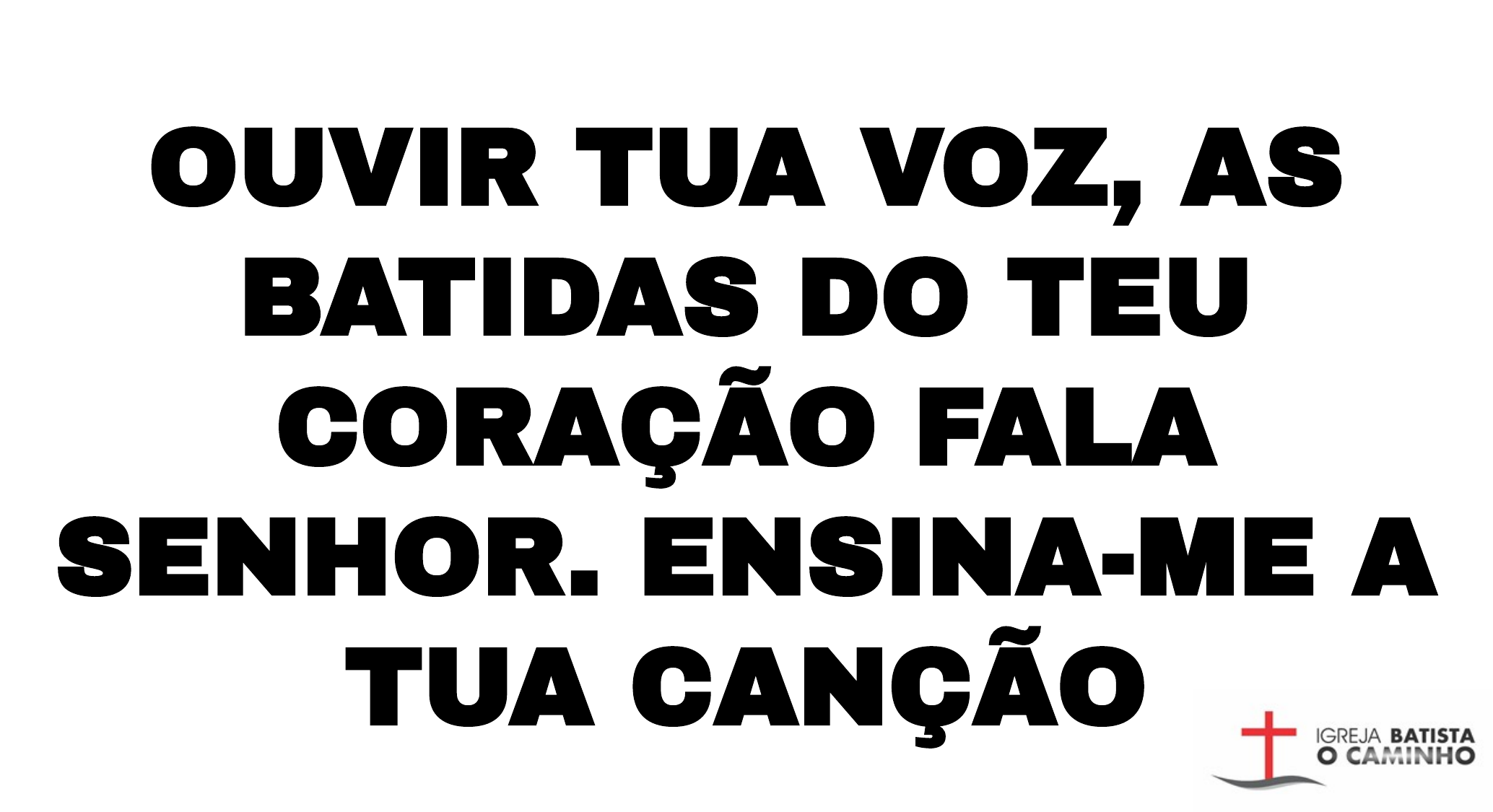

OUVIR TUA VOZ, AS BATIDAS DO TEU CORAÇÃO FALA SENHOR. ENSINA-ME A TUA CANÇÃO